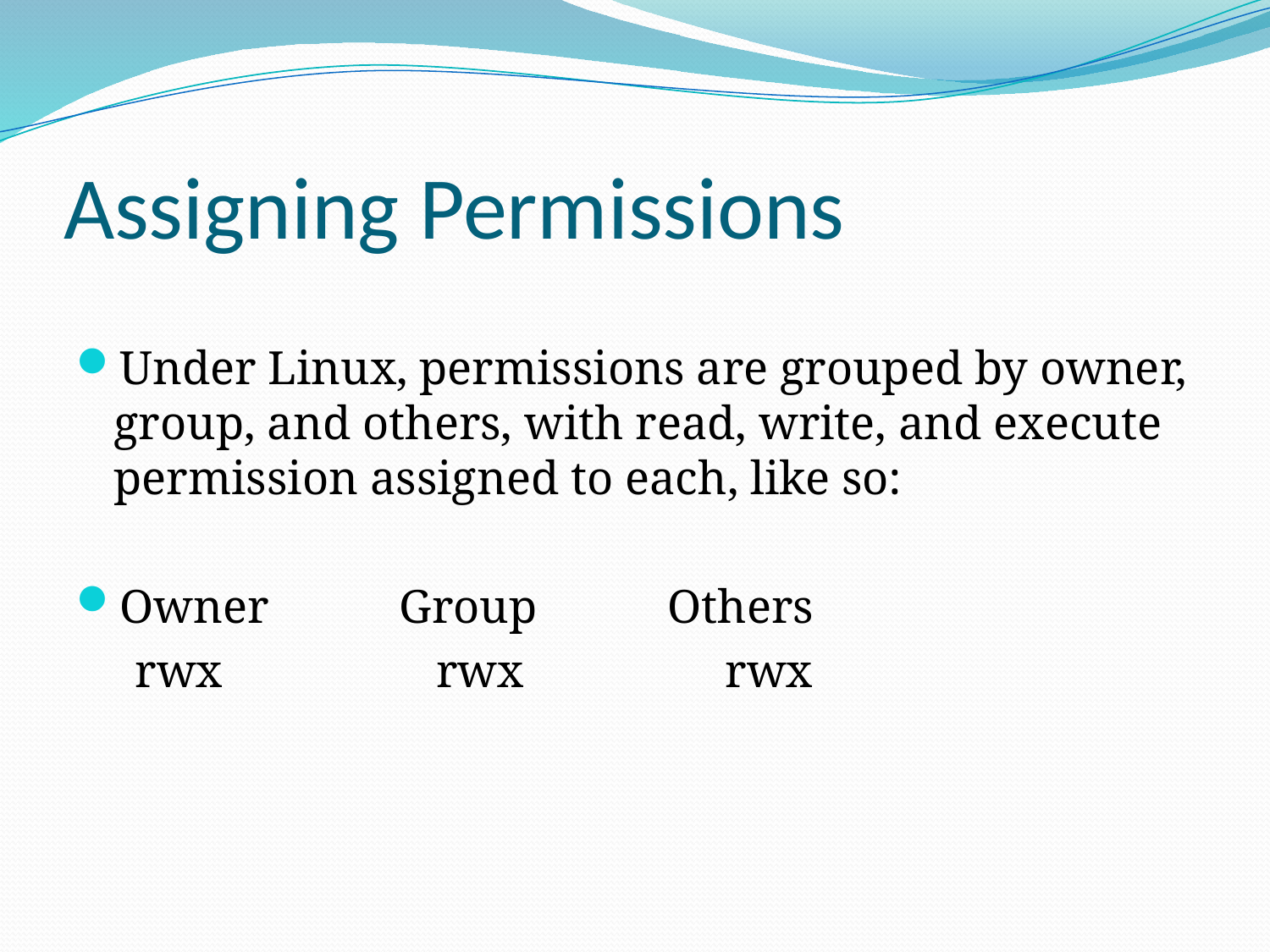

# Assigning Permissions

Under Linux, permissions are grouped by owner, group, and others, with read, write, and execute permission assigned to each, like so:

Owner           Group           Others
     rwx                  rwx                 rwx